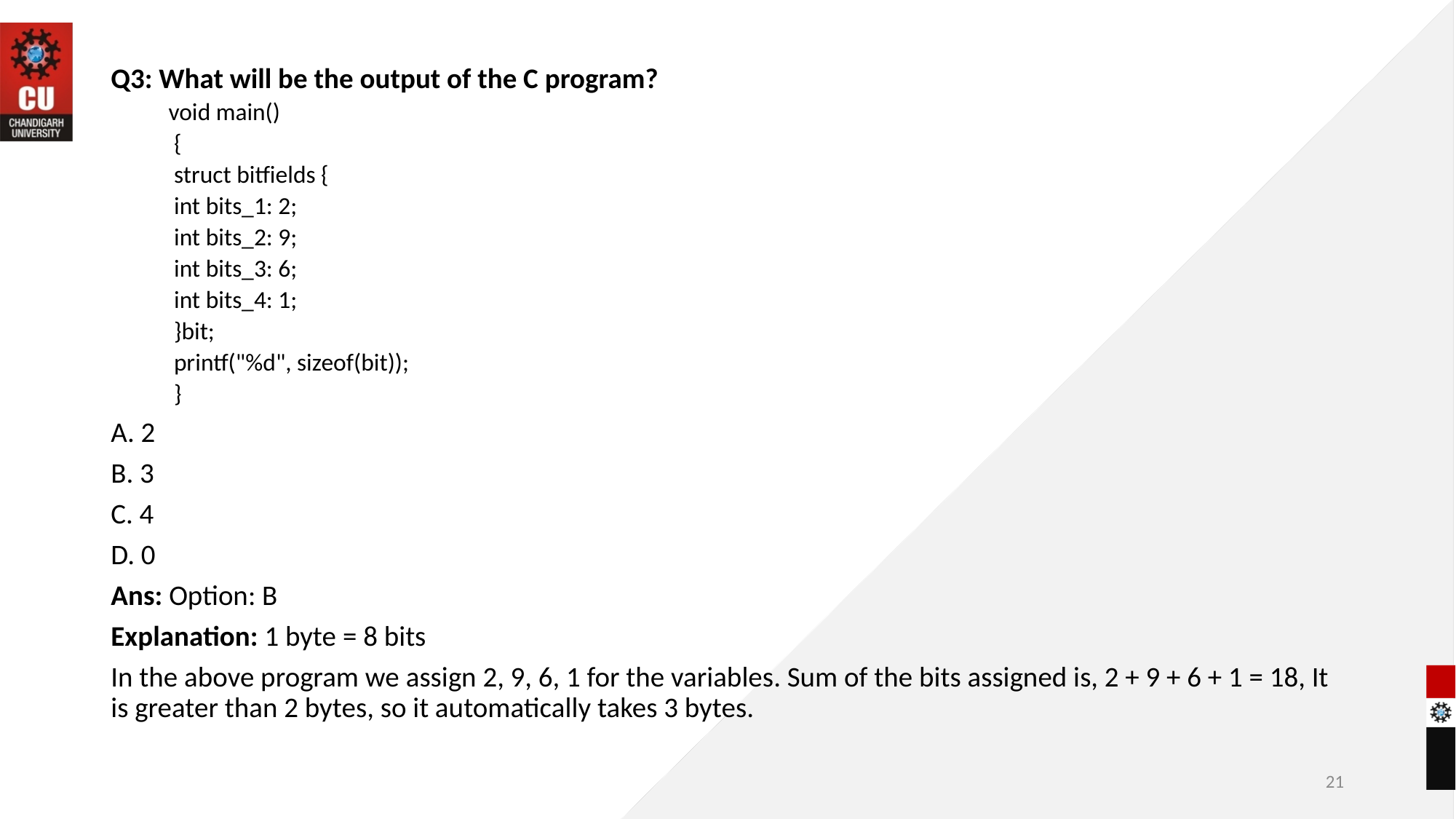

Q3: What will be the output of the C program?
 void main()
  {
  struct bitfields {
  int bits_1: 2;
  int bits_2: 9;
  int bits_3: 6;
  int bits_4: 1;
  }bit;
  printf("%d", sizeof(bit));
  }
A. 2
B. 3
C. 4
D. 0
Ans: Option: B
Explanation: 1 byte = 8 bits
In the above program we assign 2, 9, 6, 1 for the variables. Sum of the bits assigned is, 2 + 9 + 6 + 1 = 18, It is greater than 2 bytes, so it automatically takes 3 bytes.
21